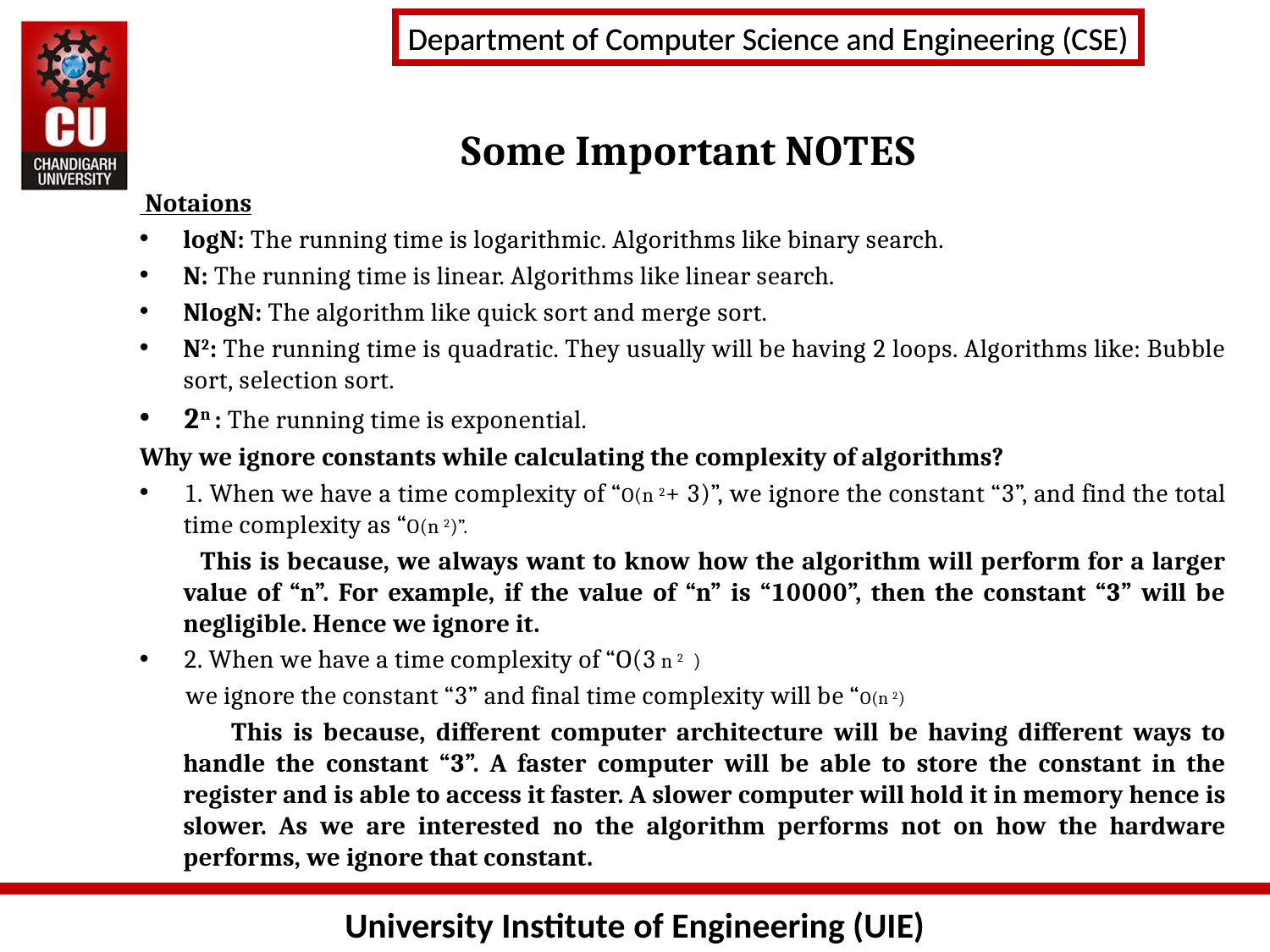

# Some Important NOTES
 Notaions
logN: The running time is logarithmic. Algorithms like binary search.
N: The running time is linear. Algorithms like linear search.
NlogN: The algorithm like quick sort and merge sort.
N2: The running time is quadratic. They usually will be having 2 loops. Algorithms like: Bubble sort, selection sort.
2n : The running time is exponential.
Why we ignore constants while calculating the complexity of algorithms?
1. When we have a time complexity of “O(n 2+ 3)”, we ignore the constant “3”, and find the total time complexity as “O(n 2)”.
        This is because, we always want to know how the algorithm will perform for a larger value of “n”. For example, if the value of “n” is “10000”, then the constant “3” will be negligible. Hence we ignore it.
2. When we have a time complexity of “O(3 n 2   )
        we ignore the constant “3” and final time complexity will be “O(n 2)
         This is because, different computer architecture will be having different ways to handle the constant “3”. A faster computer will be able to store the constant in the register and is able to access it faster. A slower computer will hold it in memory hence is slower. As we are interested no the algorithm performs not on how the hardware performs, we ignore that constant.